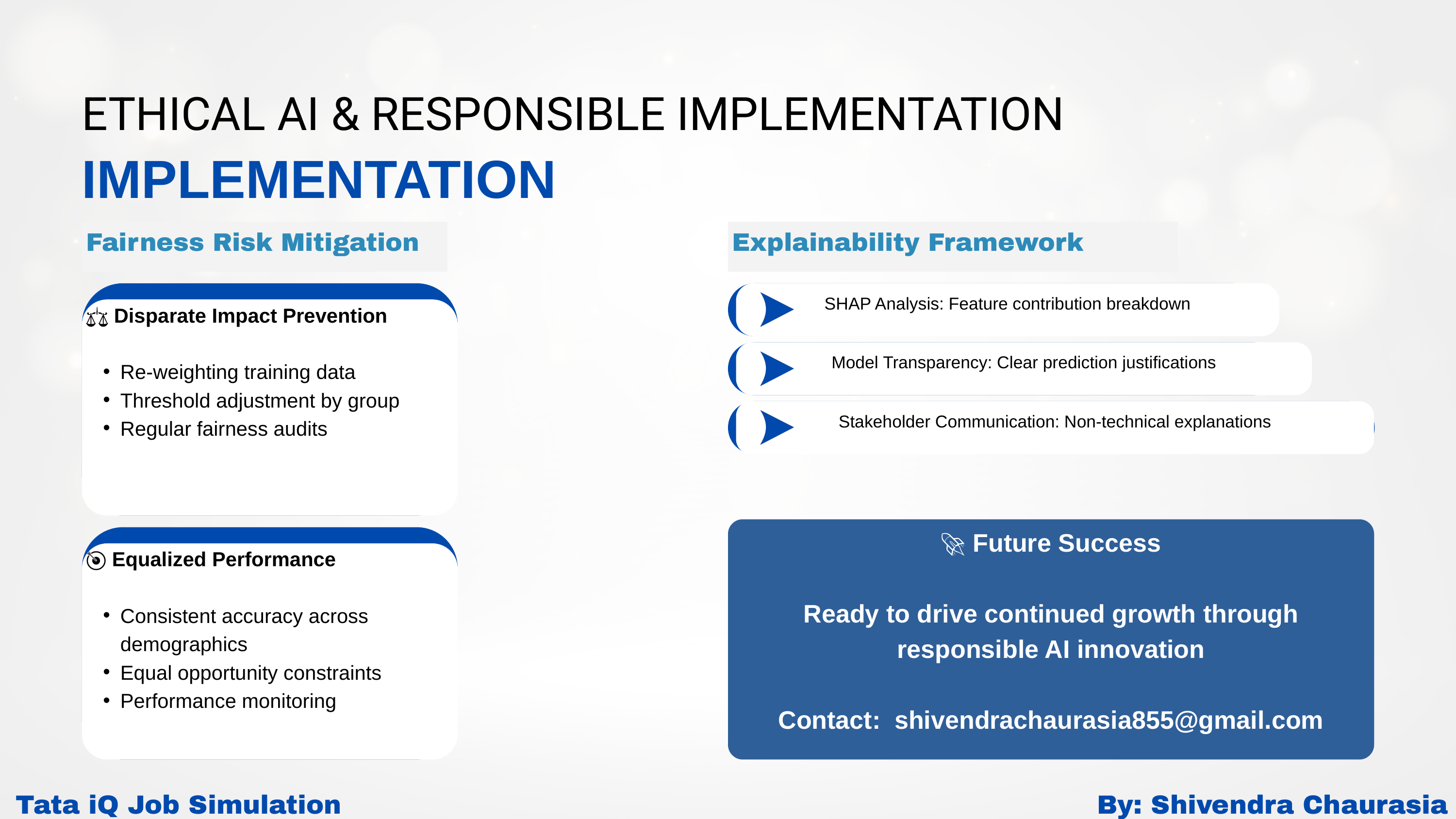

ETHICAL AI & RESPONSIBLE IMPLEMENTATION

IMPLEMENTATION

Fairness Risk Mitigation

Explainability Framework

SHAP Analysis: Feature contribution breakdown

⚖️ Disparate Impact Prevention

Re-weighting training data
Threshold adjustment by group
Regular fairness audits

Model Transparency: Clear prediction justifications

Stakeholder Communication: Non-technical explanations

🚀 Future Success

Ready to drive continued growth through responsible AI innovation

Contact:  shivendrachaurasia855@gmail.com

🎯 Equalized Performance

Consistent accuracy across demographics
Equal opportunity constraints
Performance monitoring

Tata iQ Job Simulation
By: Shivendra Chaurasia